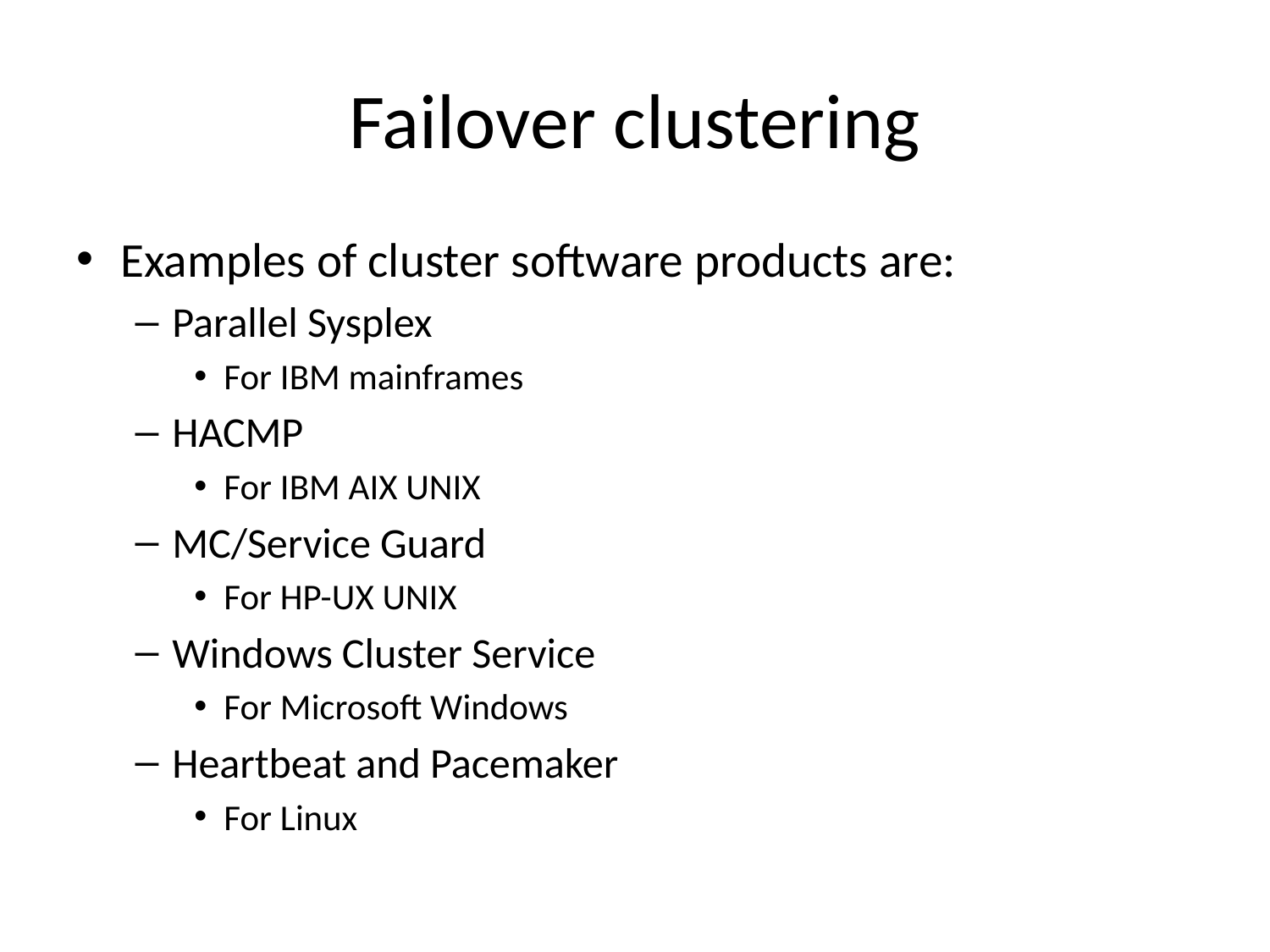

# Failover clustering
Examples of cluster software products are:
Parallel Sysplex
For IBM mainframes
HACMP
For IBM AIX UNIX
MC/Service Guard
For HP-UX UNIX
Windows Cluster Service
For Microsoft Windows
Heartbeat and Pacemaker
For Linux